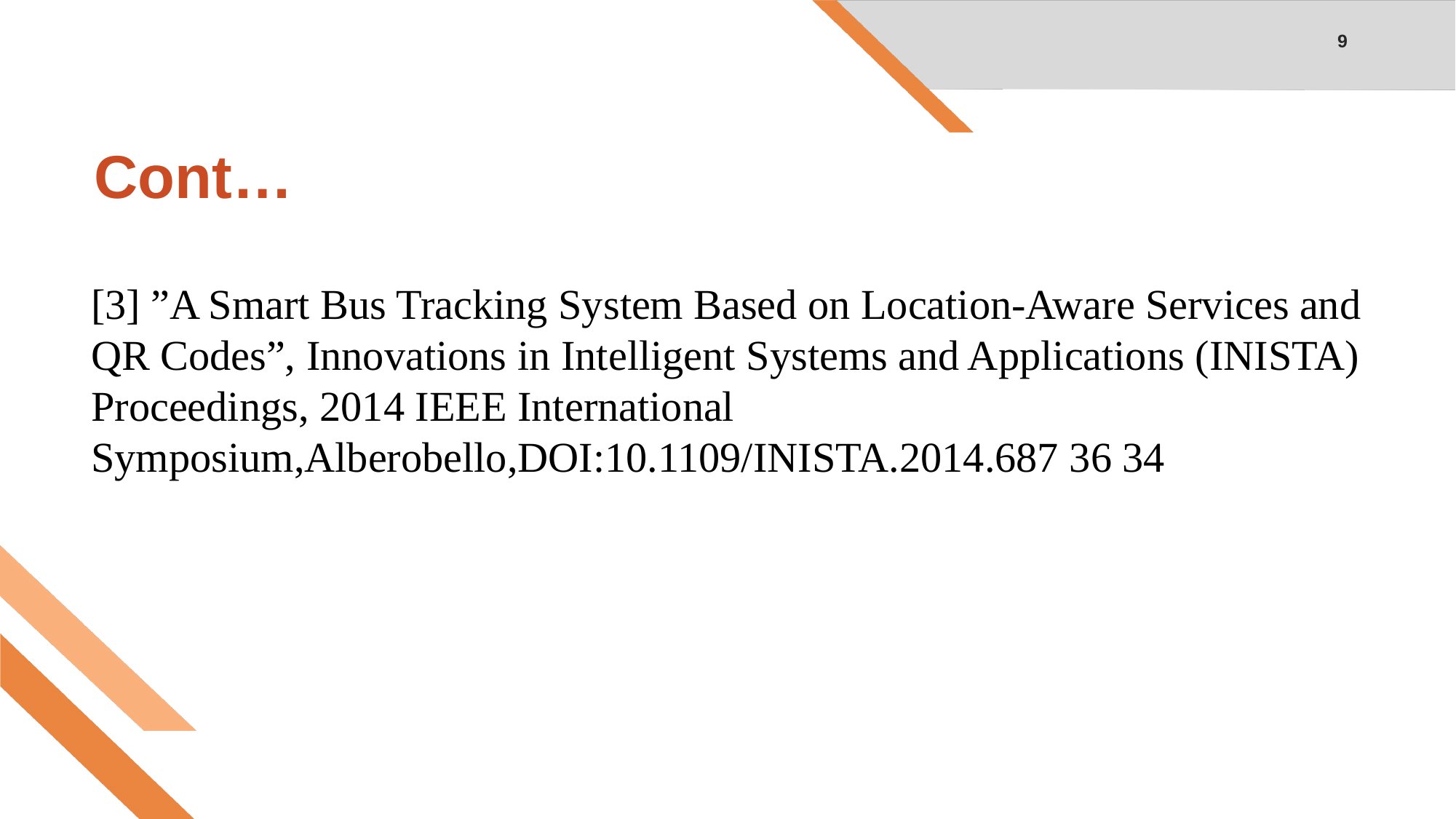

9
# Cont…
[3] ”A Smart Bus Tracking System Based on Location-Aware Services and QR Codes”, Innovations in Intelligent Systems and Applications (INISTA) Proceedings, 2014 IEEE International Symposium,Alberobello,DOI:10.1109/INISTA.2014.687 36 34